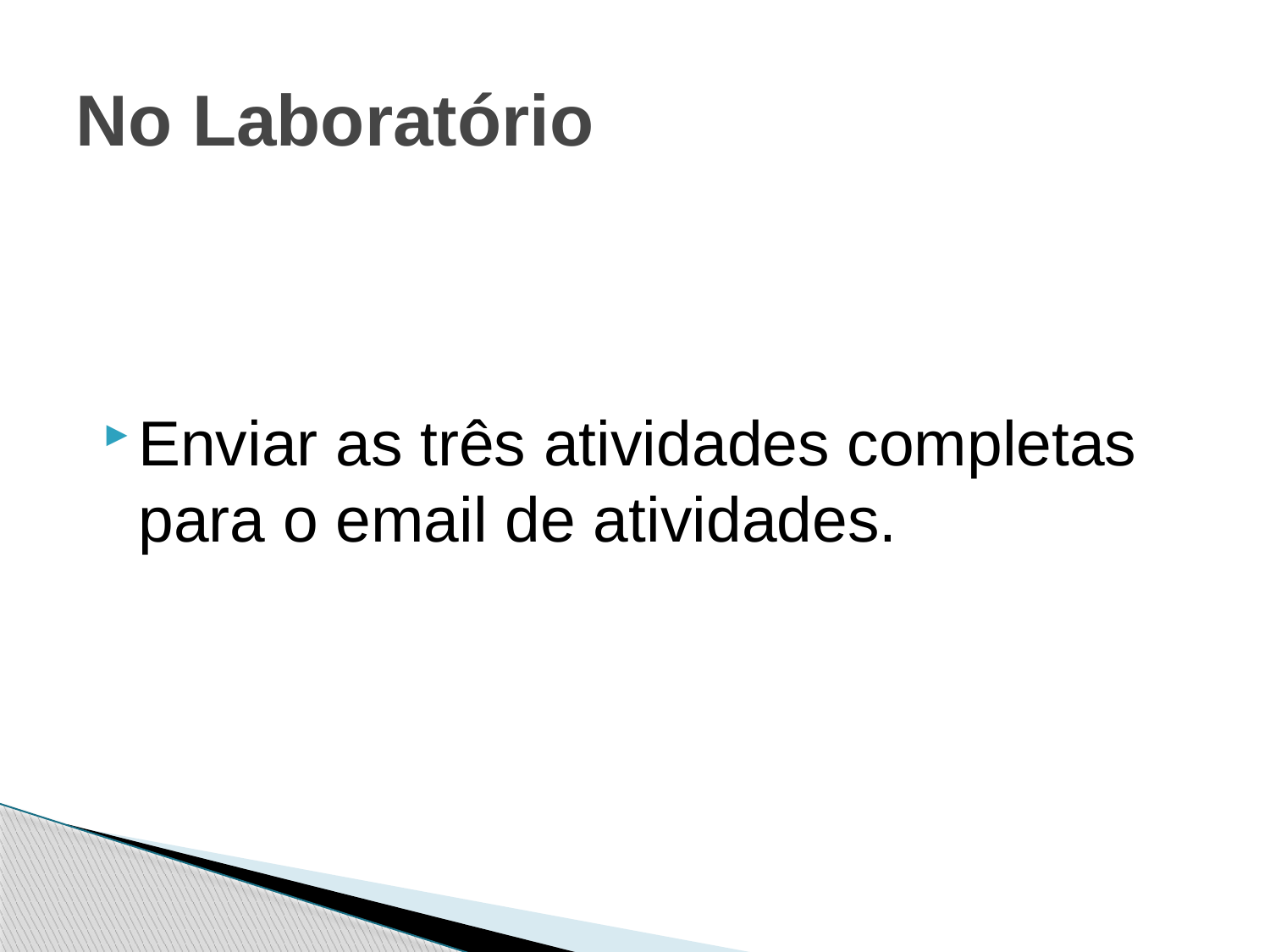

# No Laboratório
Enviar as três atividades completas para o email de atividades.